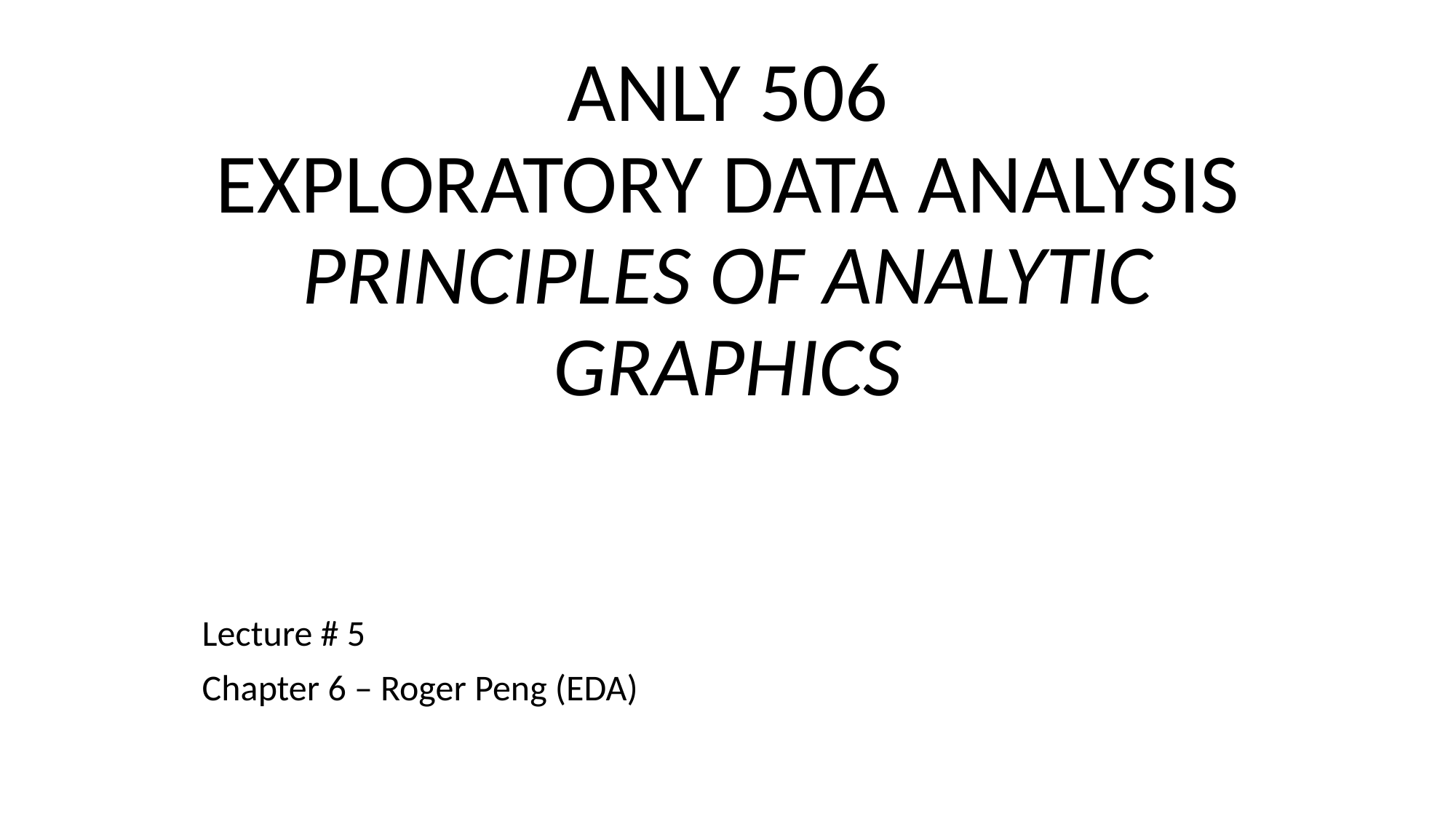

# ANLY 506 EXPLORATORY DATA ANALYSIS PRINCIPLES OF ANALYTIC GRAPHICS
Lecture # 5
Chapter 6 – Roger Peng (EDA)